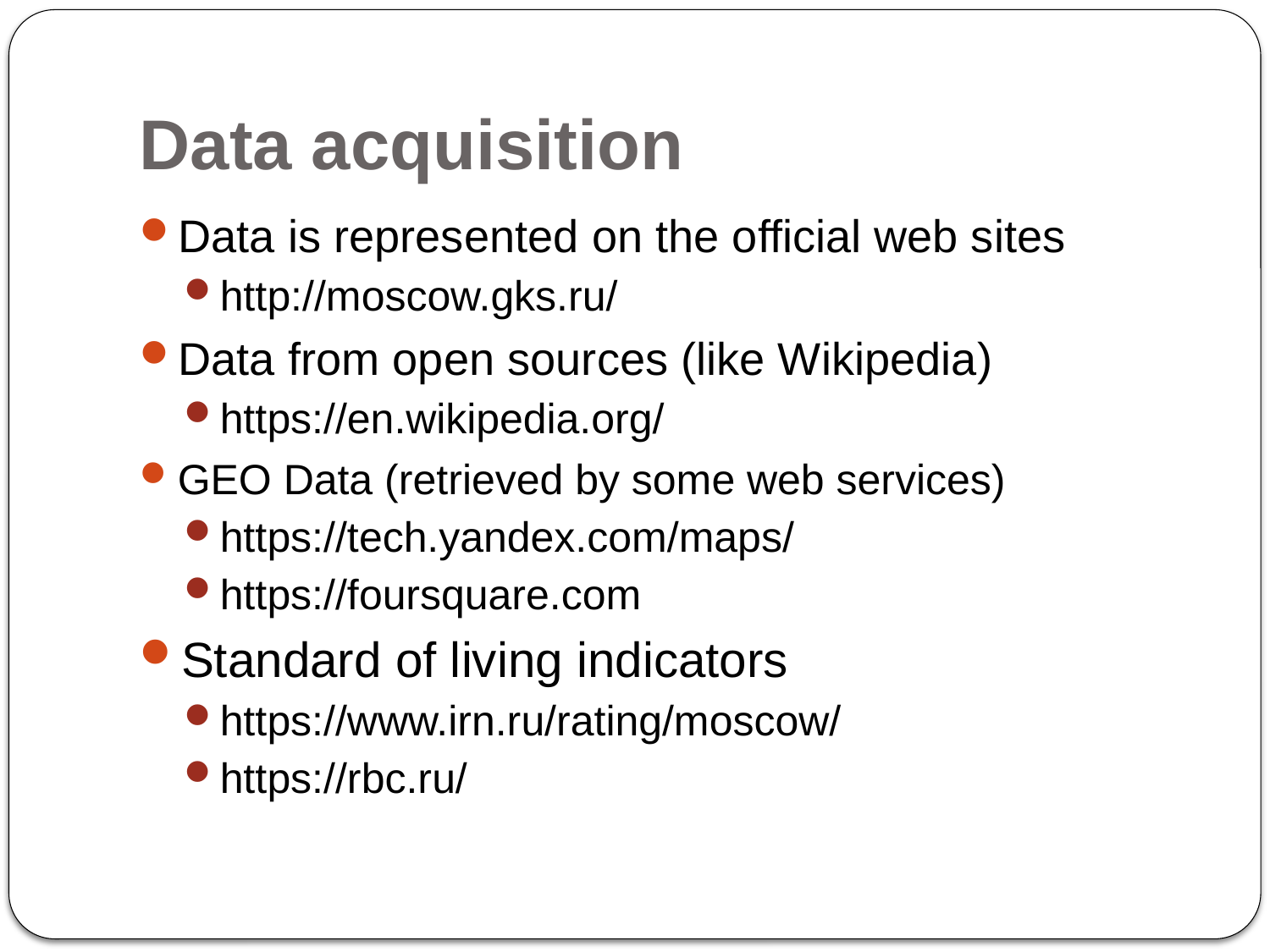

# Data acquisition
Data is represented on the official web sites
http://moscow.gks.ru/
Data from open sources (like Wikipedia)
https://en.wikipedia.org/
GEO Data (retrieved by some web services)
https://tech.yandex.com/maps/
https://foursquare.com
Standard of living indicators
https://www.irn.ru/rating/moscow/
https://rbc.ru/